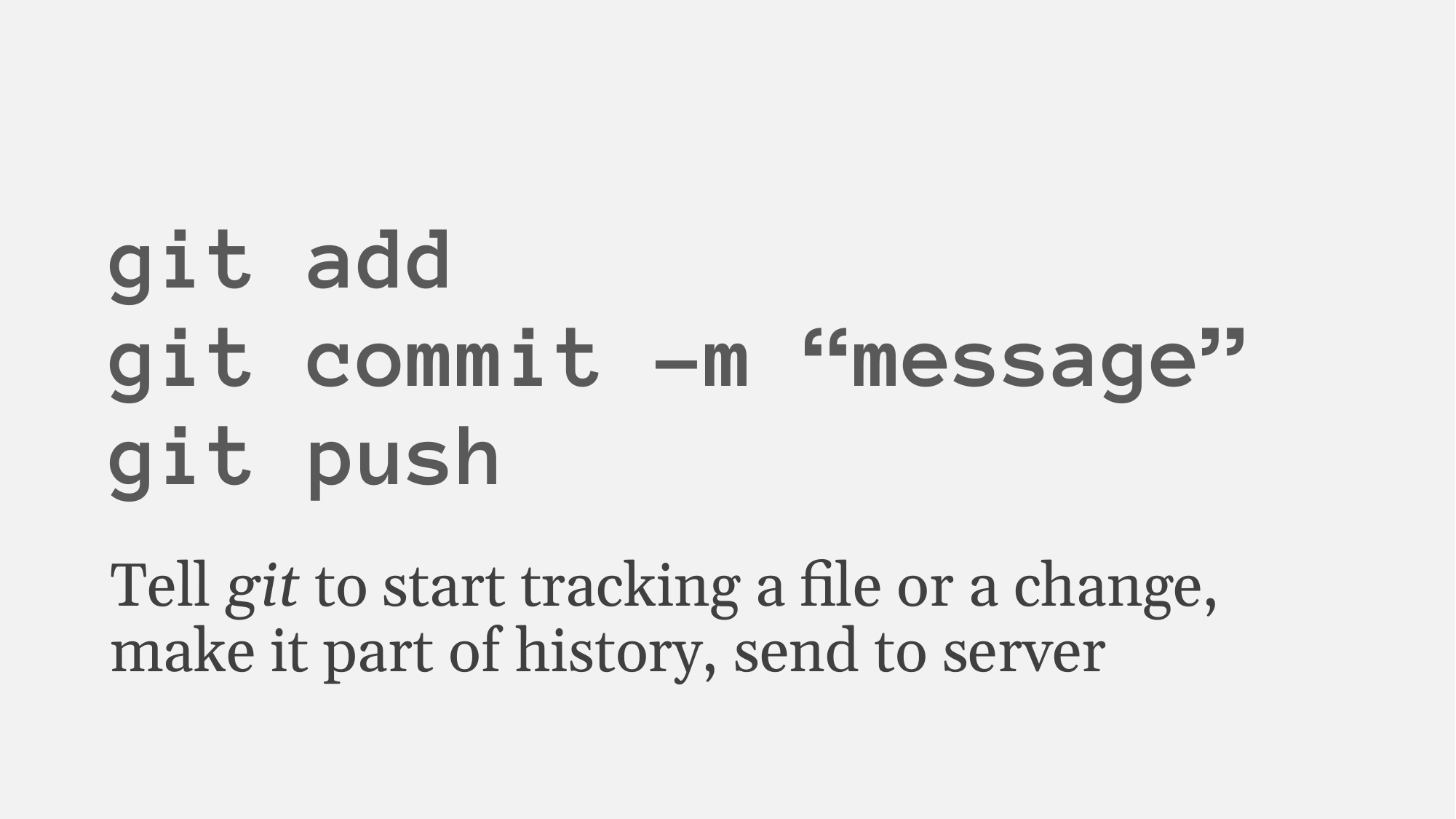

# git add git commit –m “message” git push
Tell git to start tracking a file or a change,  make it part of history, send to server